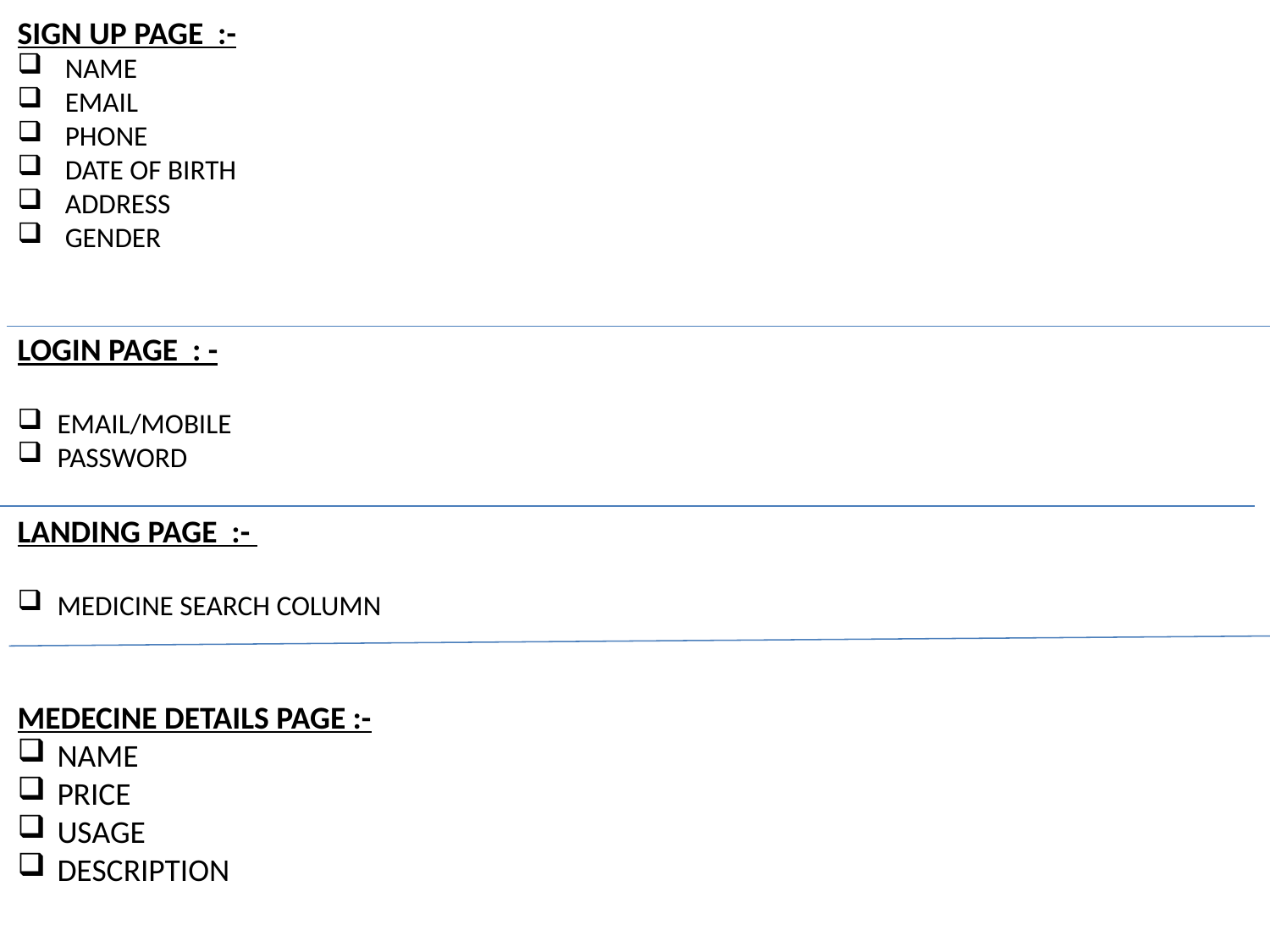

SIGN UP PAGE  :-
NAME
EMAIL
PHONE
DATE OF BIRTH
ADDRESS
GENDER

LOGIN PAGE  : -

EMAIL/MOBILE
PASSWORD

LANDING PAGE  :-

MEDICINE SEARCH COLUMN

MEDECINE DETAILS PAGE :-
NAME
PRICE
USAGE
DESCRIPTION